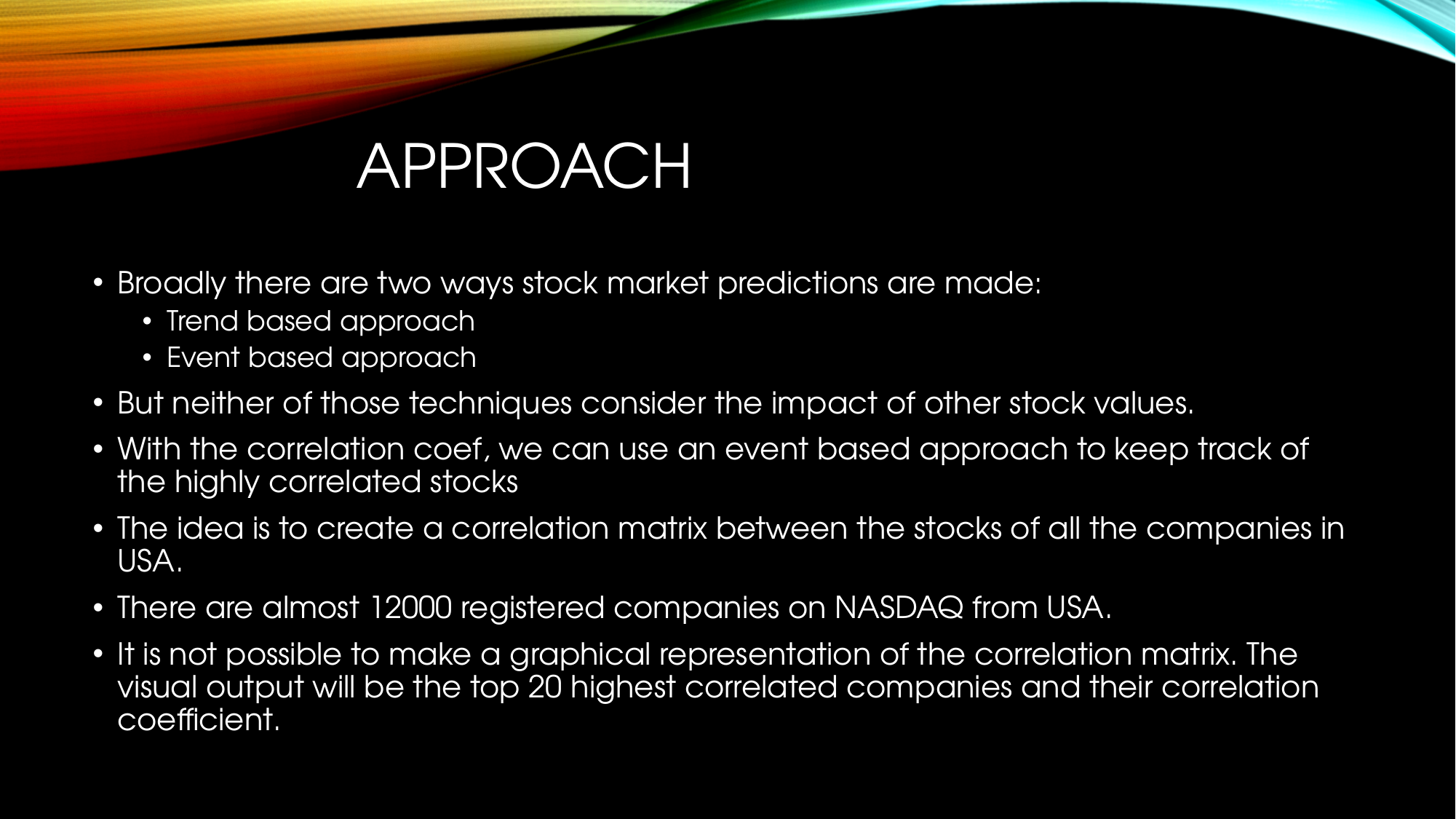

# Approach
Broadly there are two ways stock market predictions are made:
Trend based approach
Event based approach
But neither of those techniques consider the impact of other stock values.
With the correlation coef, we can use an event based approach to keep track of the highly correlated stocks
The idea is to create a correlation matrix between the stocks of all the companies in USA.
There are almost 12000 registered companies on NASDAQ from USA.
It is not possible to make a graphical representation of the correlation matrix. The visual output will be the top 20 highest correlated companies and their correlation coefficient.